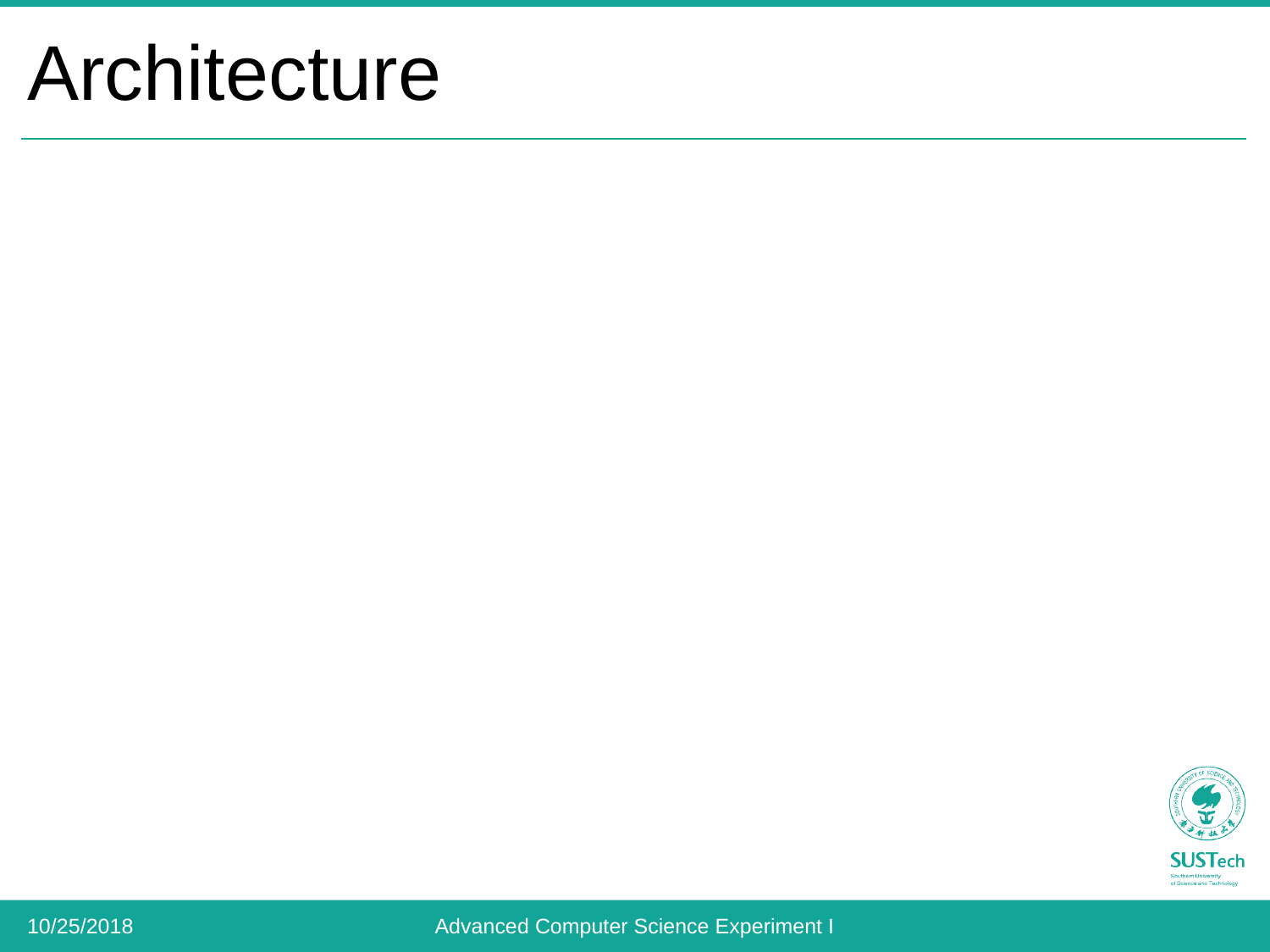

# Architecture
10/25/2018
Advanced Computer Science Experiment I
3